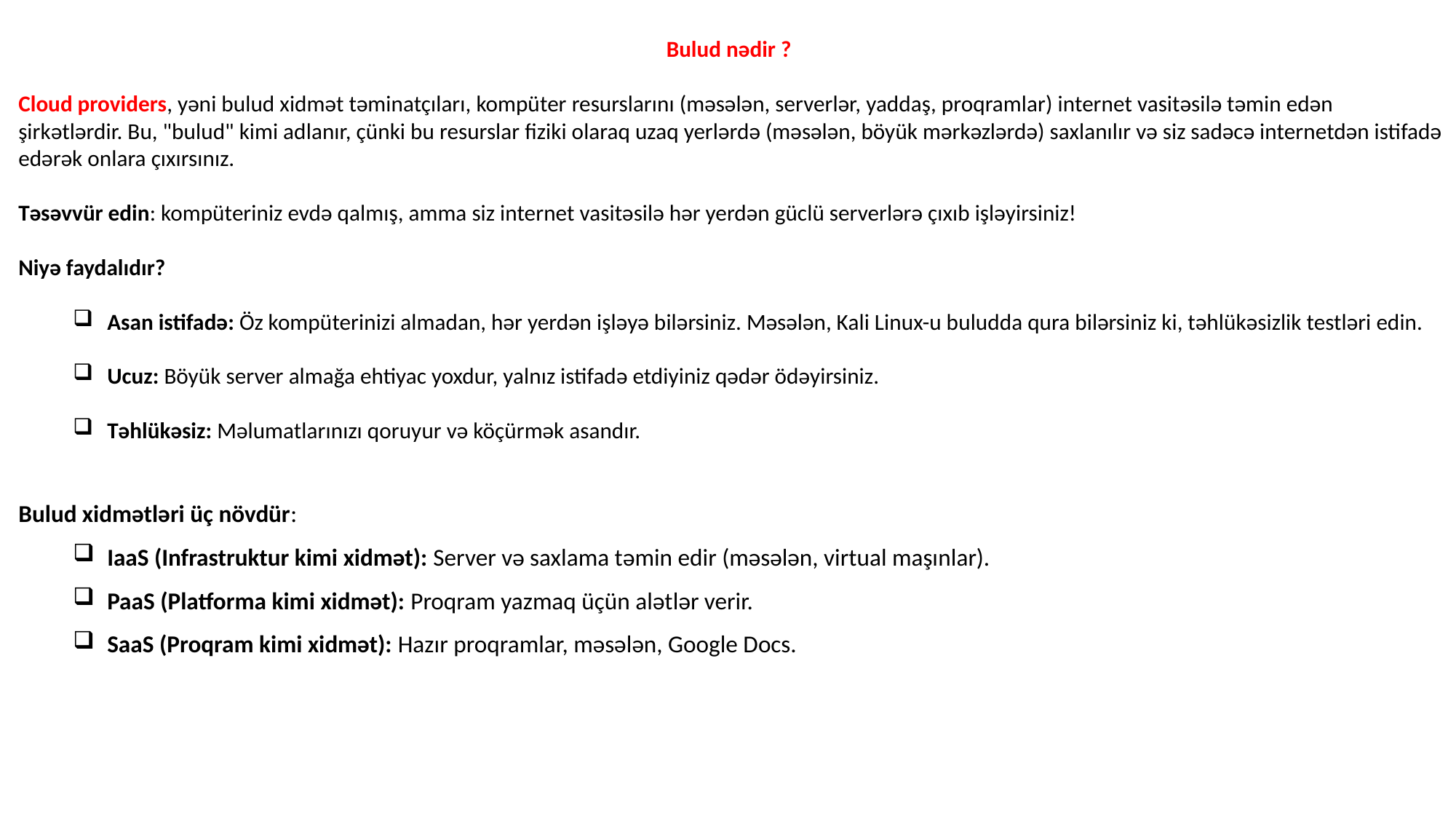

Bulud nədir ?

Cloud providers, yəni bulud xidmət təminatçıları, kompüter resurslarını (məsələn, serverlər, yaddaş, proqramlar) internet vasitəsilə təmin edən şirkətlərdir. Bu, "bulud" kimi adlanır, çünki bu resurslar fiziki olaraq uzaq yerlərdə (məsələn, böyük mərkəzlərdə) saxlanılır və siz sadəcə internetdən istifadə edərək onlara çıxırsınız.

Təsəvvür edin: kompüteriniz evdə qalmış, amma siz internet vasitəsilə hər yerdən güclü serverlərə çıxıb işləyirsiniz!

Niyə faydalıdır?
Asan istifadə: Öz kompüterinizi almadan, hər yerdən işləyə bilərsiniz. Məsələn, Kali Linux-u buludda qura bilərsiniz ki, təhlükəsizlik testləri edin.
Ucuz: Böyük server almağa ehtiyac yoxdur, yalnız istifadə etdiyiniz qədər ödəyirsiniz.
Təhlükəsiz: Məlumatlarınızı qoruyur və köçürmək asandır.

Bulud xidmətləri üç növdür:
IaaS (Infrastruktur kimi xidmət): Server və saxlama təmin edir (məsələn, virtual maşınlar).
PaaS (Platforma kimi xidmət): Proqram yazmaq üçün alətlər verir.
SaaS (Proqram kimi xidmət): Hazır proqramlar, məsələn, Google Docs.